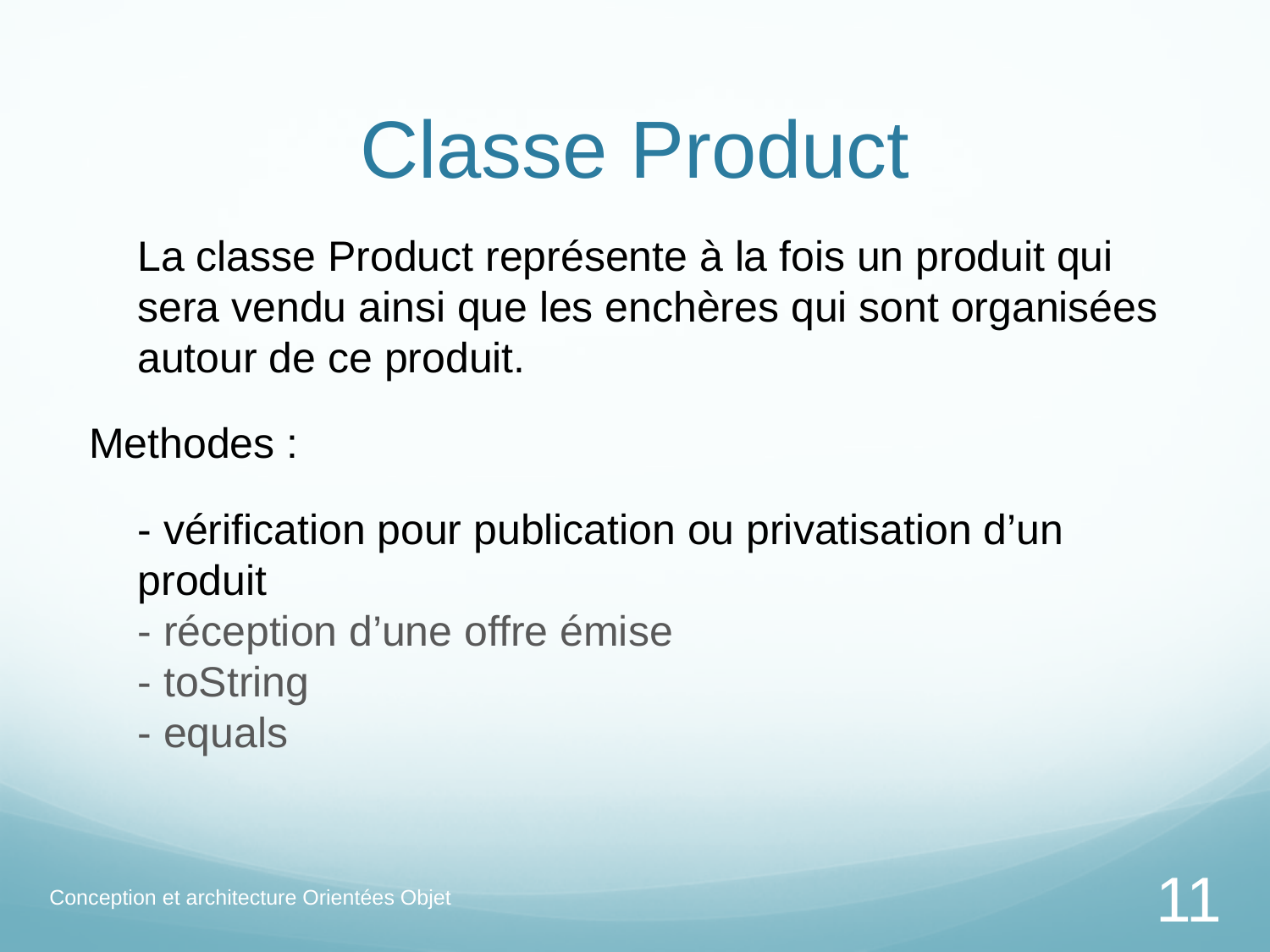

# Classe Product
	La classe Product représente à la fois un produit qui sera vendu ainsi que les enchères qui sont organisées autour de ce produit.
Methodes :
	- vérification pour publication ou privatisation d’un produit
- réception d’une offre émise
- toString
- equals
Conception et architecture Orientées Objet
11